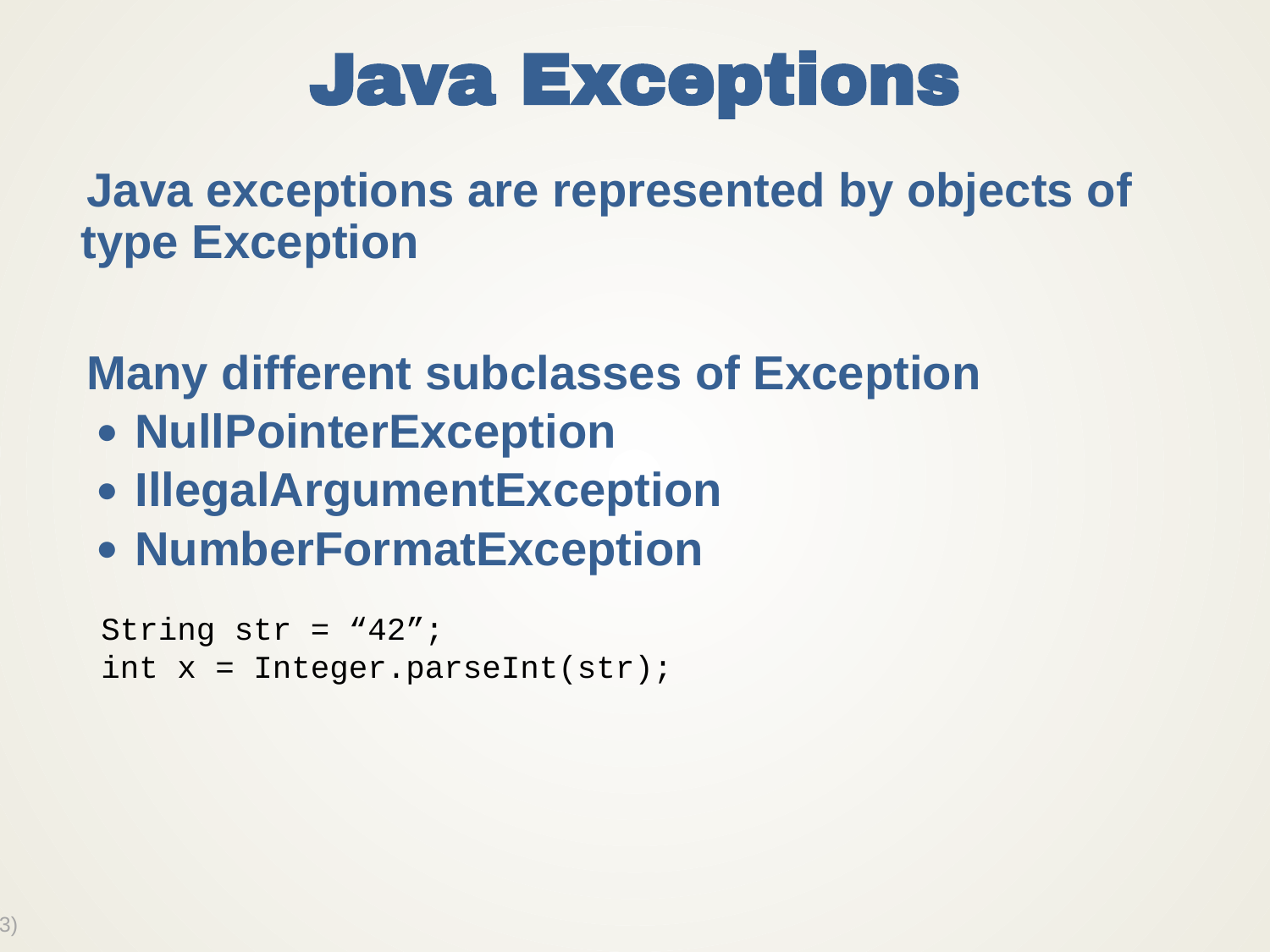

# Java Exceptions
Java exceptions are represented by objects of type Exception

Many different subclasses of Exception
NullPointerException
IllegalArgumentException
NumberFormatException

String str = “42”;
int x = Integer.parseInt(str);